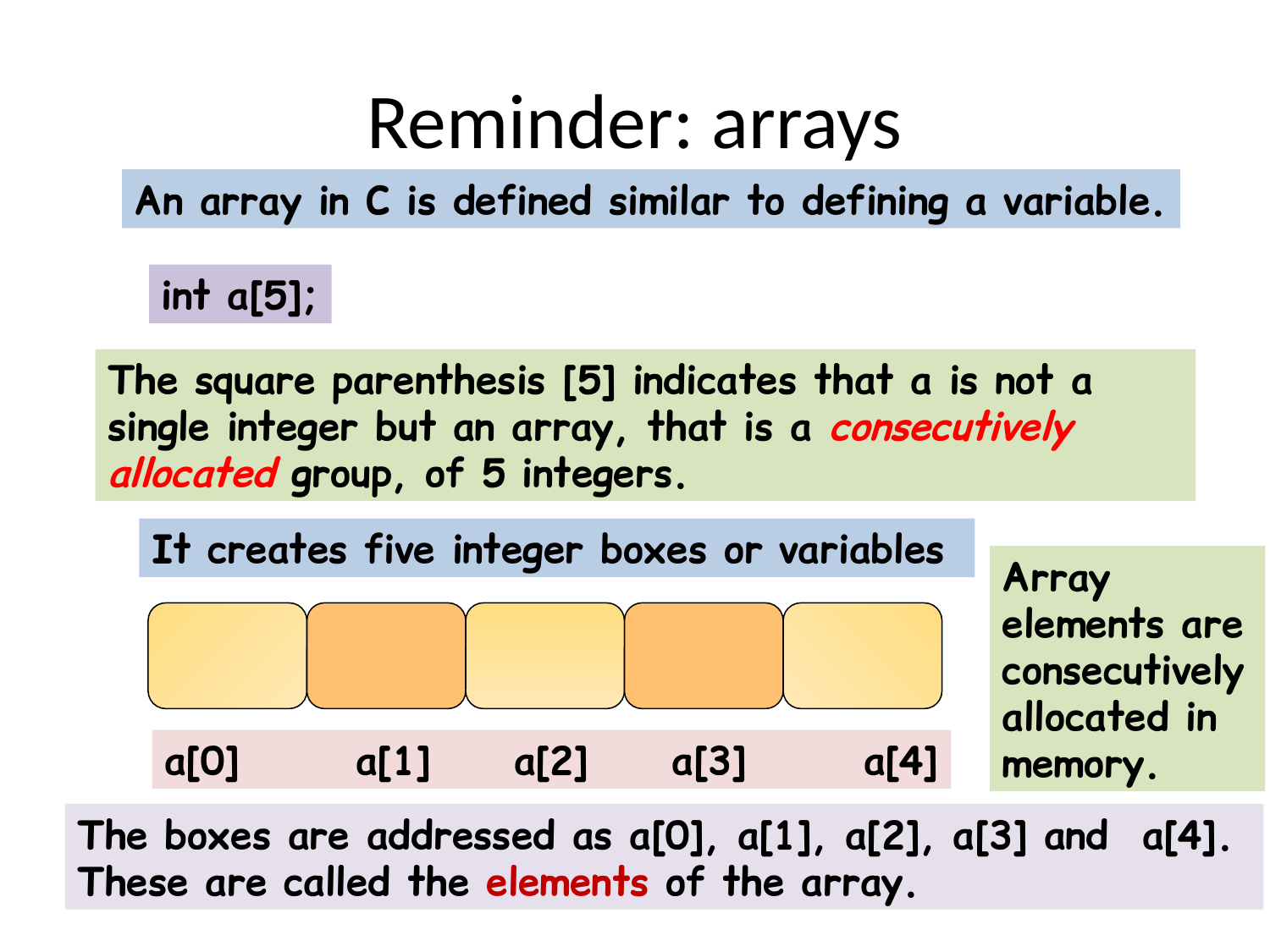

# Reminder: arrays
An array in C is defined similar to defining a variable.
int a[5];
The square parenthesis [5] indicates that a is not a single integer but an array, that is a consecutively allocated group, of 5 integers.
It creates five integer boxes or variables
Array elements are consecutively allocated in memory.

a[0]       a[1]     a[2]     a[3]       a[4]
The boxes are addressed as a[0], a[1], a[2], a[3] and  a[4].
These are called the elements of the array.